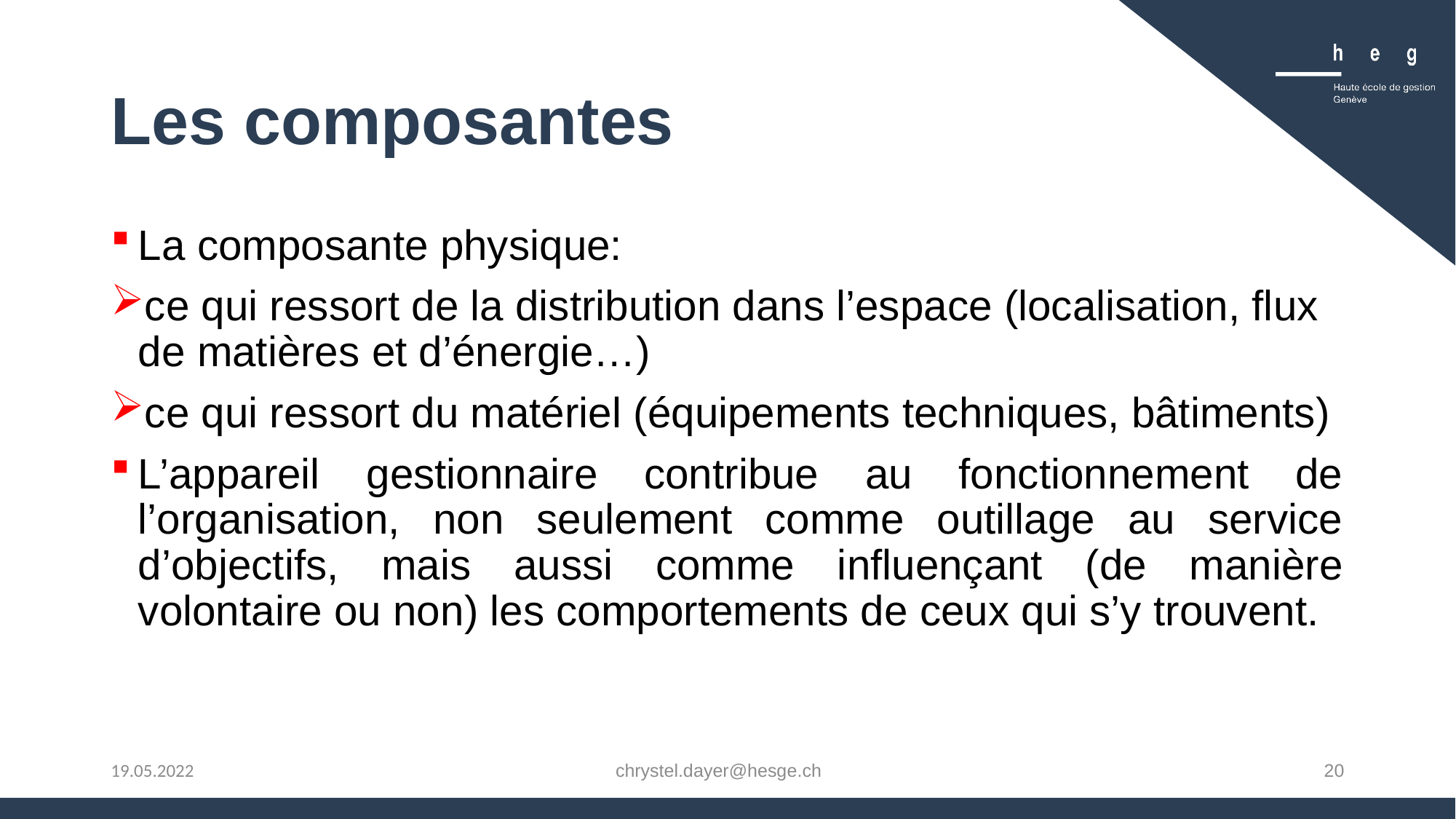

# Les composantes
La composante physique:
ce qui ressort de la distribution dans l’espace (localisation, flux de matières et d’énergie…)
ce qui ressort du matériel (équipements techniques, bâtiments)
L’appareil gestionnaire contribue au fonctionnement de l’organisation, non seulement comme outillage au service d’objectifs, mais aussi comme influençant (de manière volontaire ou non) les comportements de ceux qui s’y trouvent.

chrystel.dayer@hesge.ch
20